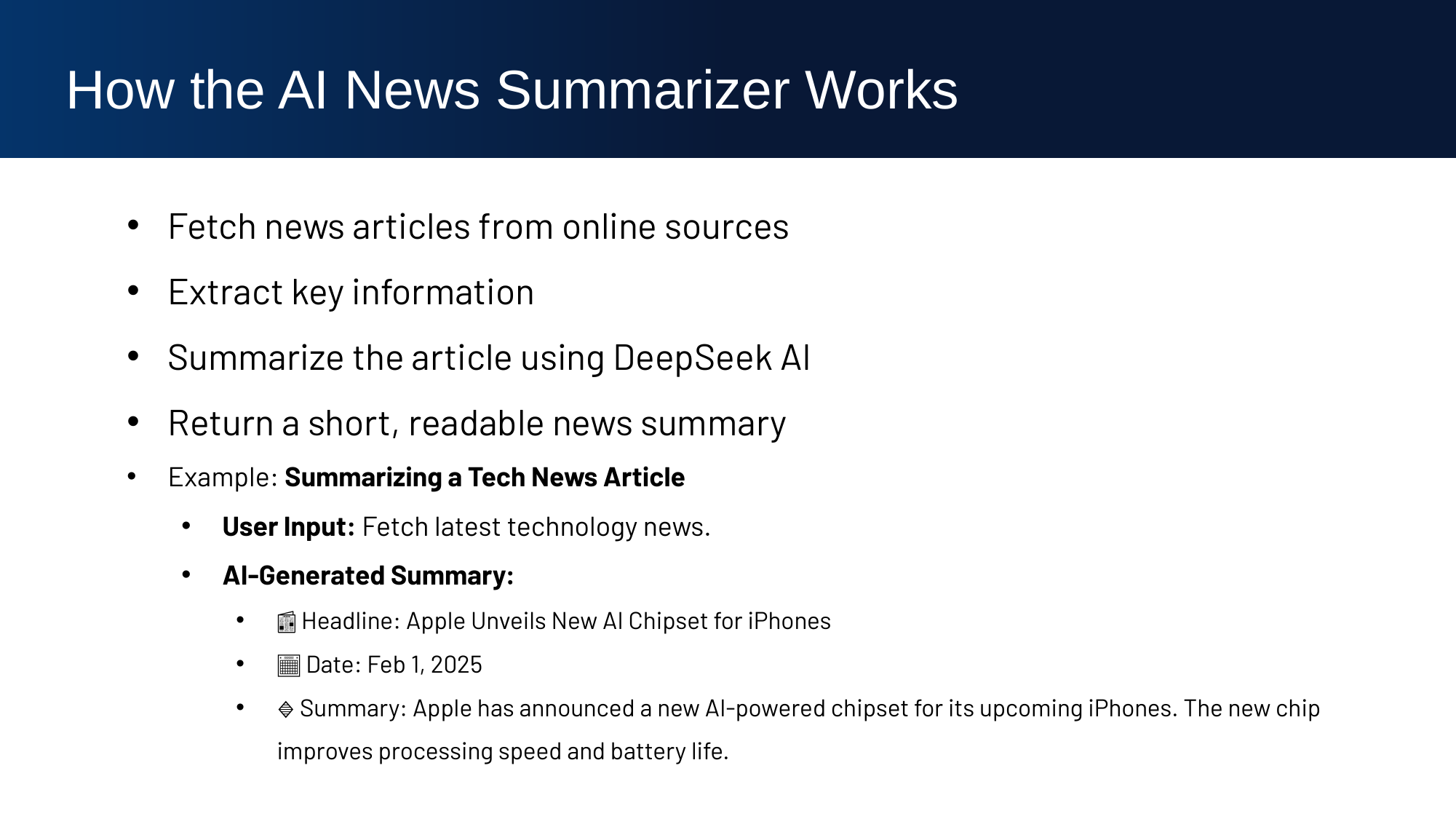

How the AI News Summarizer Works

Fetch news articles from online sources
Extract key information
Summarize the article using DeepSeek AI
Return a short, readable news summary
Example: Summarizing a Tech News Article
User Input: Fetch latest technology news.
AI-Generated Summary:
📰 Headline: Apple Unveils New AI Chipset for iPhones
📅 Date: Feb 1, 2025
🔹 Summary: Apple has announced a new AI-powered chipset for its upcoming iPhones. The new chip improves processing speed and battery life.